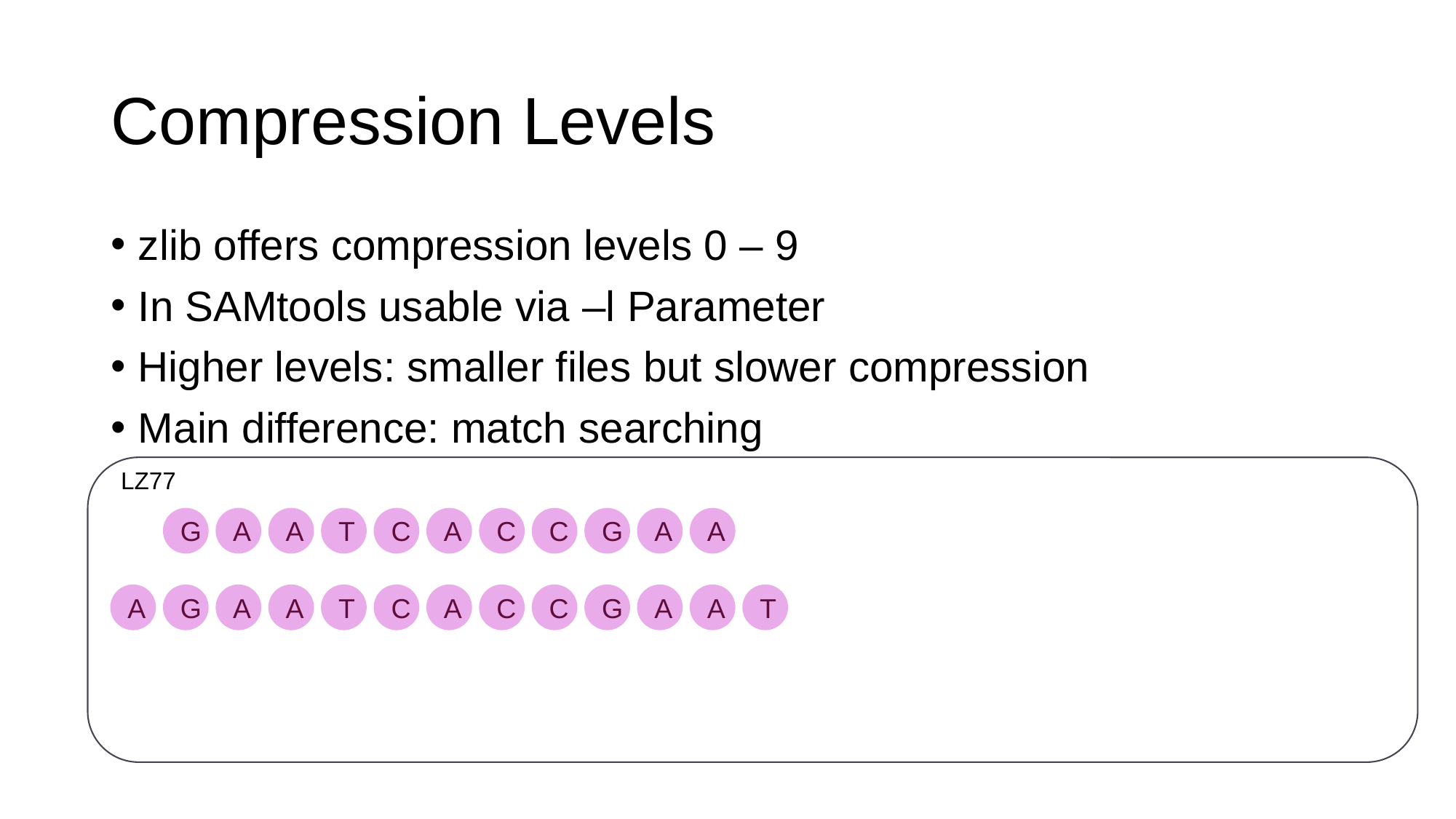

# Compression Levels
zlib offers compression levels 0 – 9
In SAMtools usable via –l Parameter
Higher levels: smaller files but slower compression
Main difference: match searching

LZ77
G
A
A
T
C
A
C
C
G
A
A
A
G
A
A
T
C
A
C
C
G
A
A
T